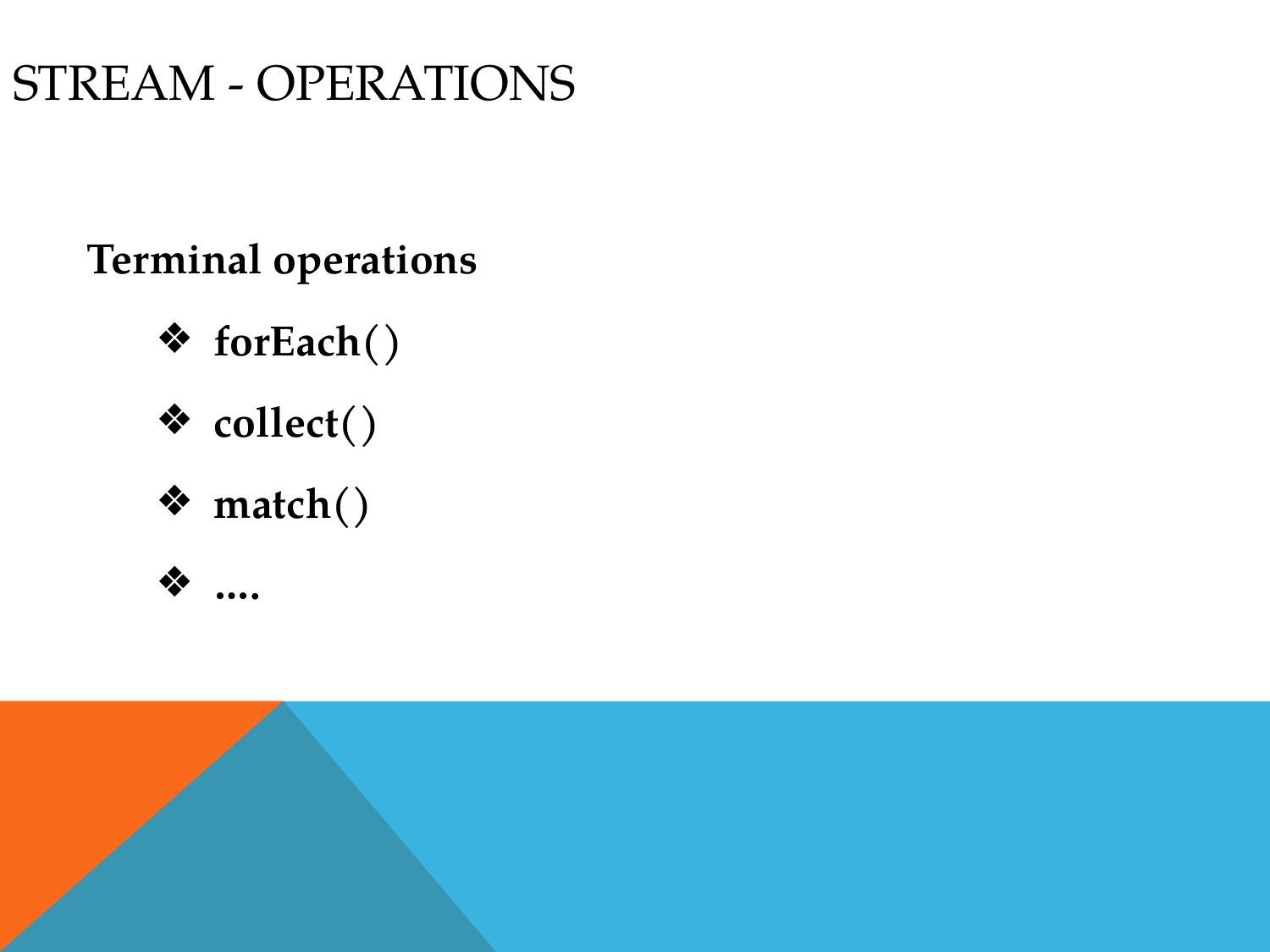

Stream - Operations
Terminal operations
forEach()
collect()
match()
….